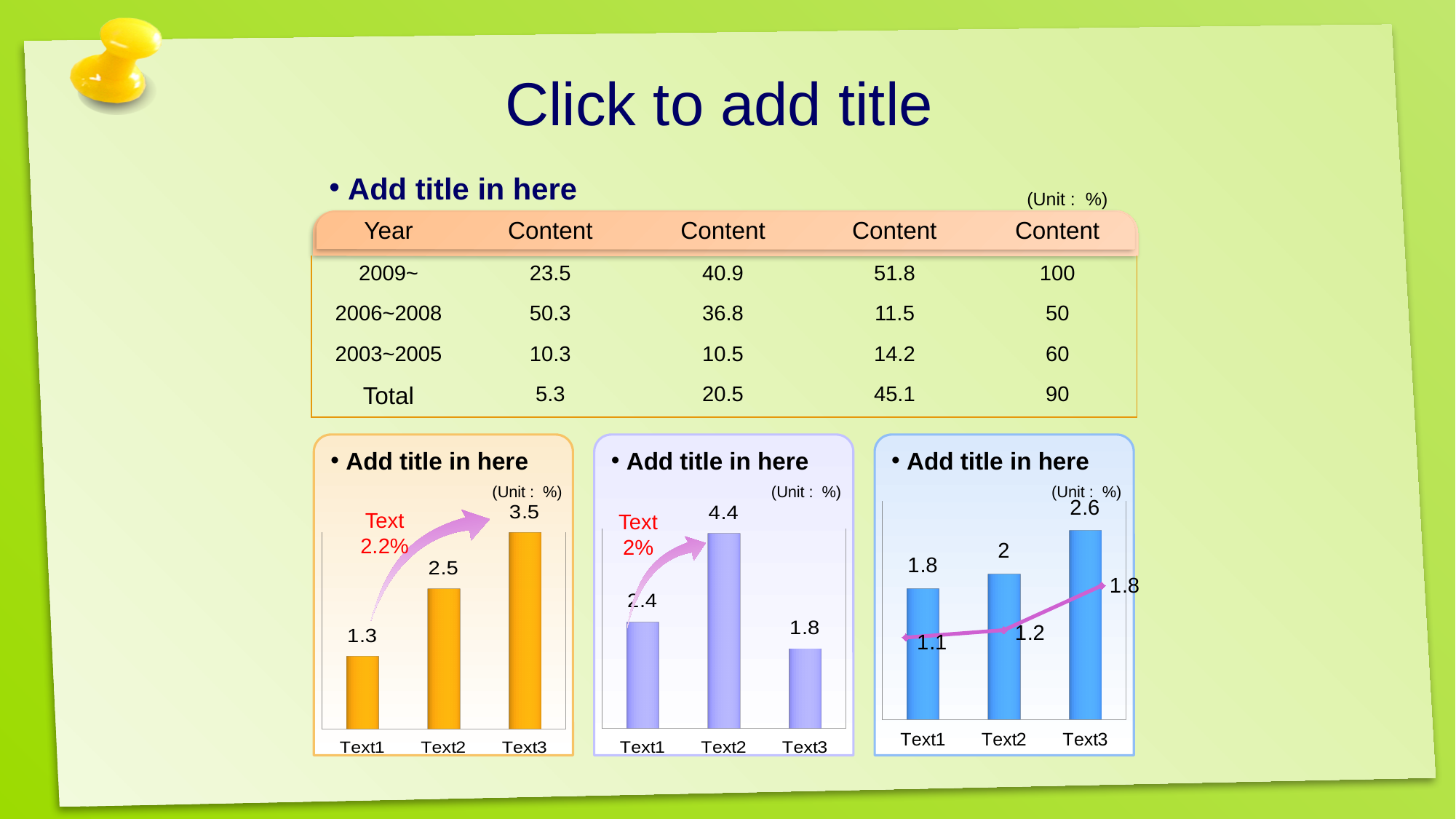

# Click to add title
 Add title in here
(Unit :  %)

| Year | Content | Content | Content | Content |
| --- | --- | --- | --- | --- |
| 2009~ | 23.5 | 40.9 | 51.8 | 100 |
| 2006~2008 | 50.3 | 36.8 | 11.5 | 50 |
| 2003~2005 | 10.3 | 10.5 | 14.2 | 60 |
| Total | 5.3 | 20.5 | 45.1 | 90 |

 Add title in here
 Add title in here
 Add title in here
(Unit :  %)
(Unit :  %)
(Unit :  %)

[unsupported chart]

[unsupported chart]

Text 2.2%

[unsupported chart]

Text 2%

### Chart

| Category | Series 1 |
|---|---|